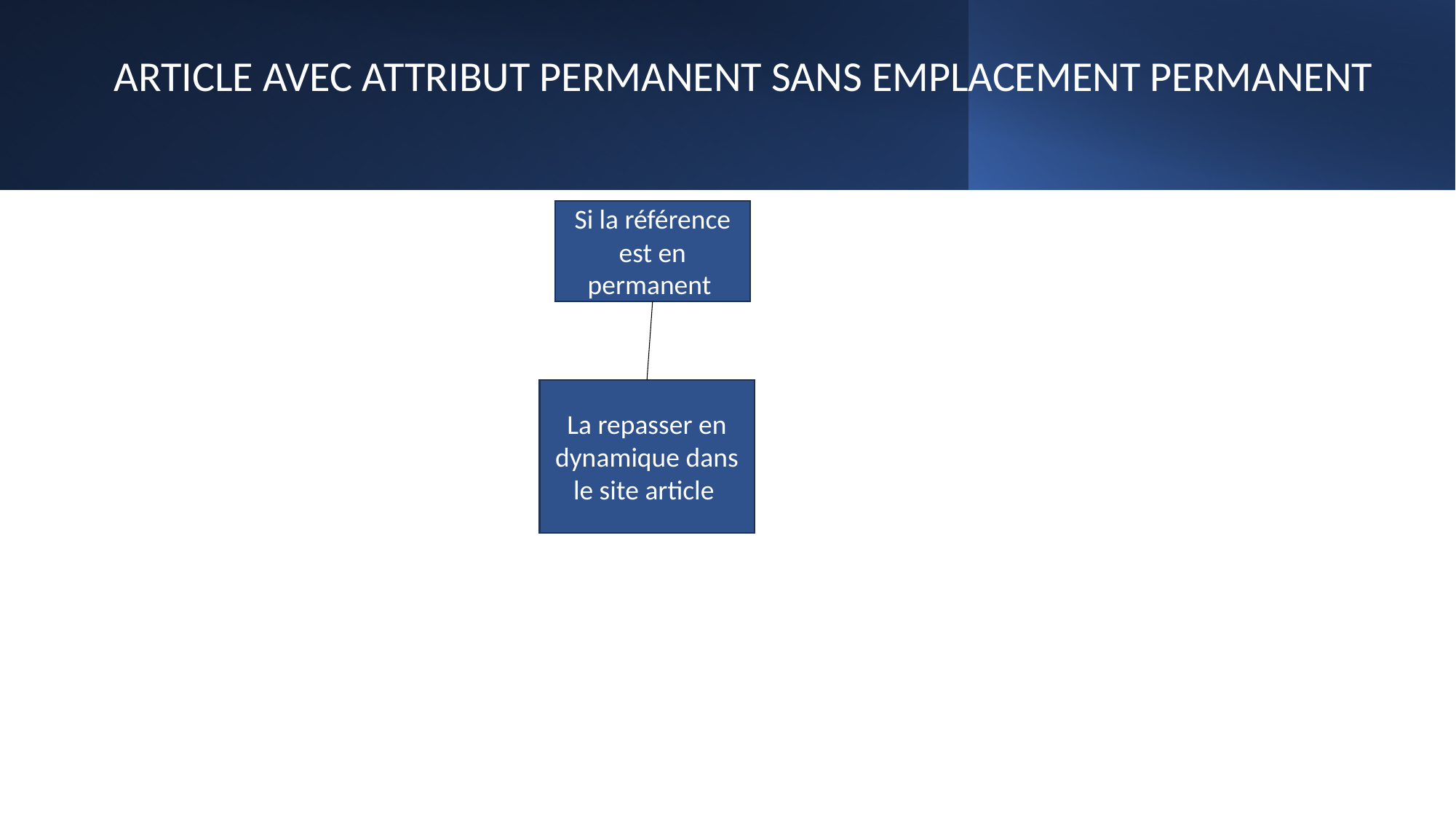

# ARTICLE AVEC ATTRIBUT PERMANENT SANS EMPLACEMENT PERMANENT

Si la référence est en permanent
La repasser en dynamique dans le site article